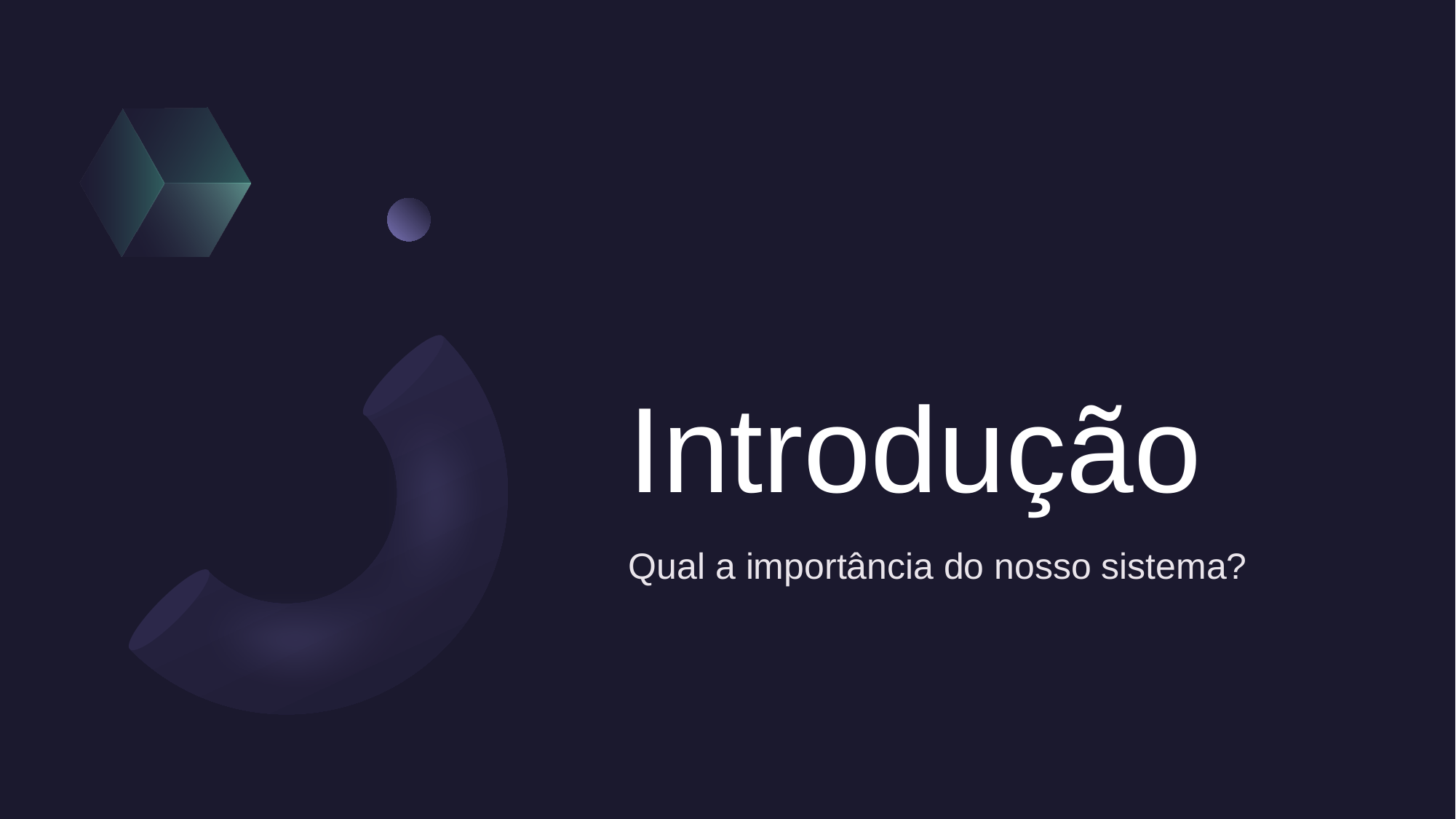

# Introdução

Qual a importância do nosso sistema?